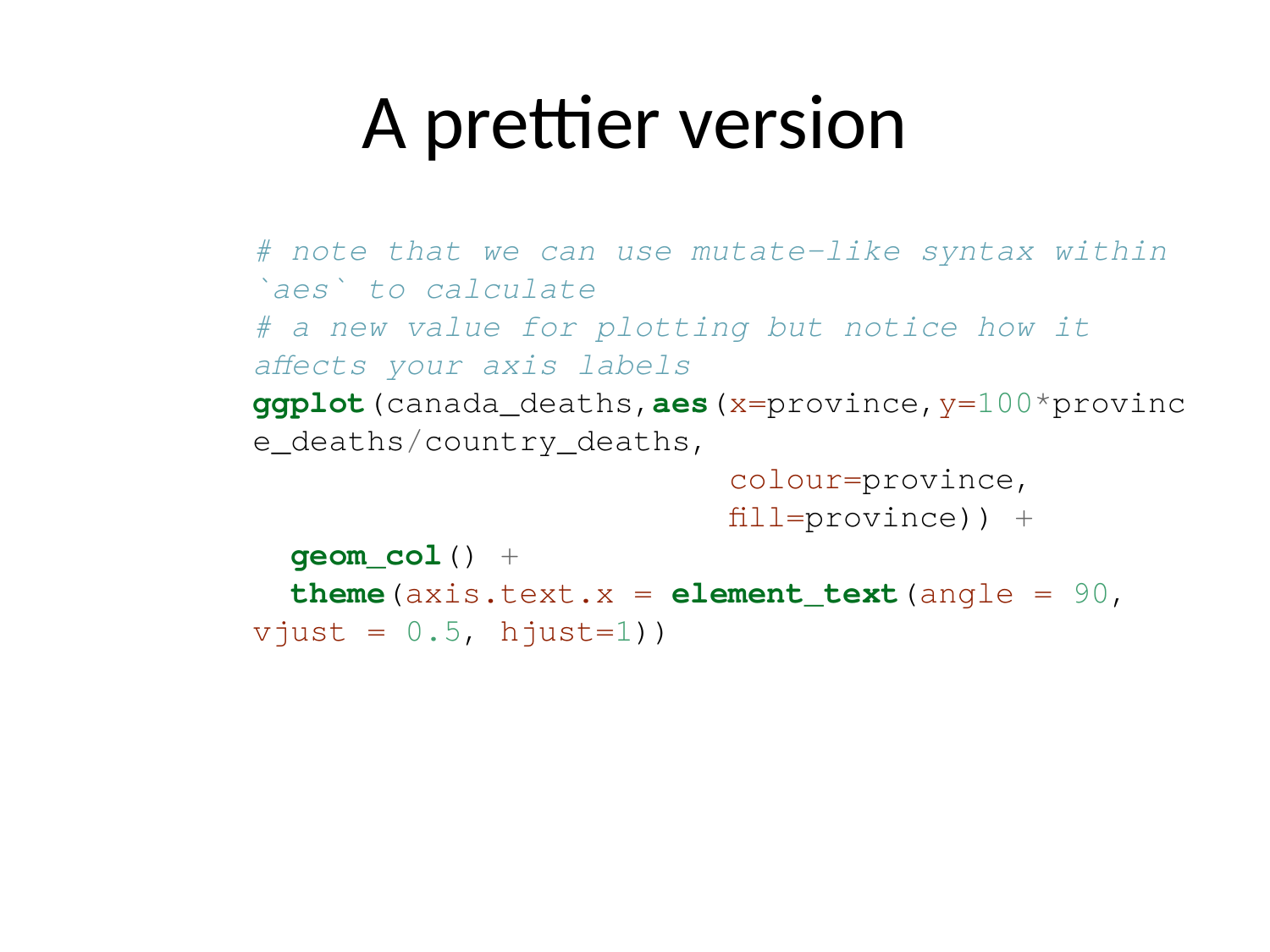

# A prettier version
# note that we can use mutate-like syntax within `aes` to calculate # a new value for plotting but notice how it affects your axis labels ggplot(canada_deaths,aes(x=province,y=100*province_deaths/country_deaths, colour=province, fill=province)) + geom_col() + theme(axis.text.x = element_text(angle = 90, vjust = 0.5, hjust=1))